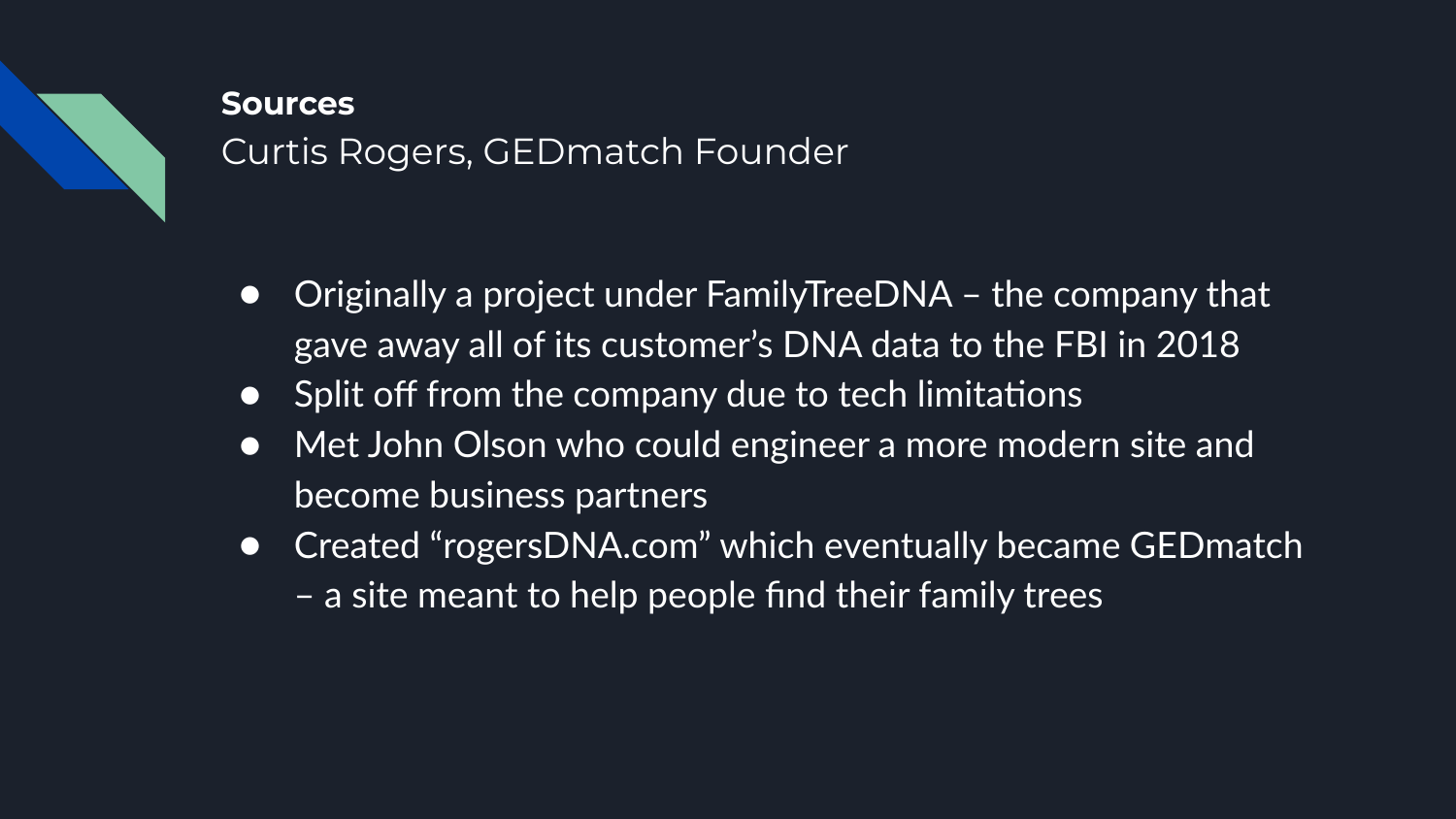

# Sources
Curtis Rogers, GEDmatch Founder
Originally a project under FamilyTreeDNA – the company that gave away all of its customer’s DNA data to the FBI in 2018
Split off from the company due to tech limitations
Met John Olson who could engineer a more modern site and become business partners
Created “rogersDNA.com” which eventually became GEDmatch – a site meant to help people find their family trees